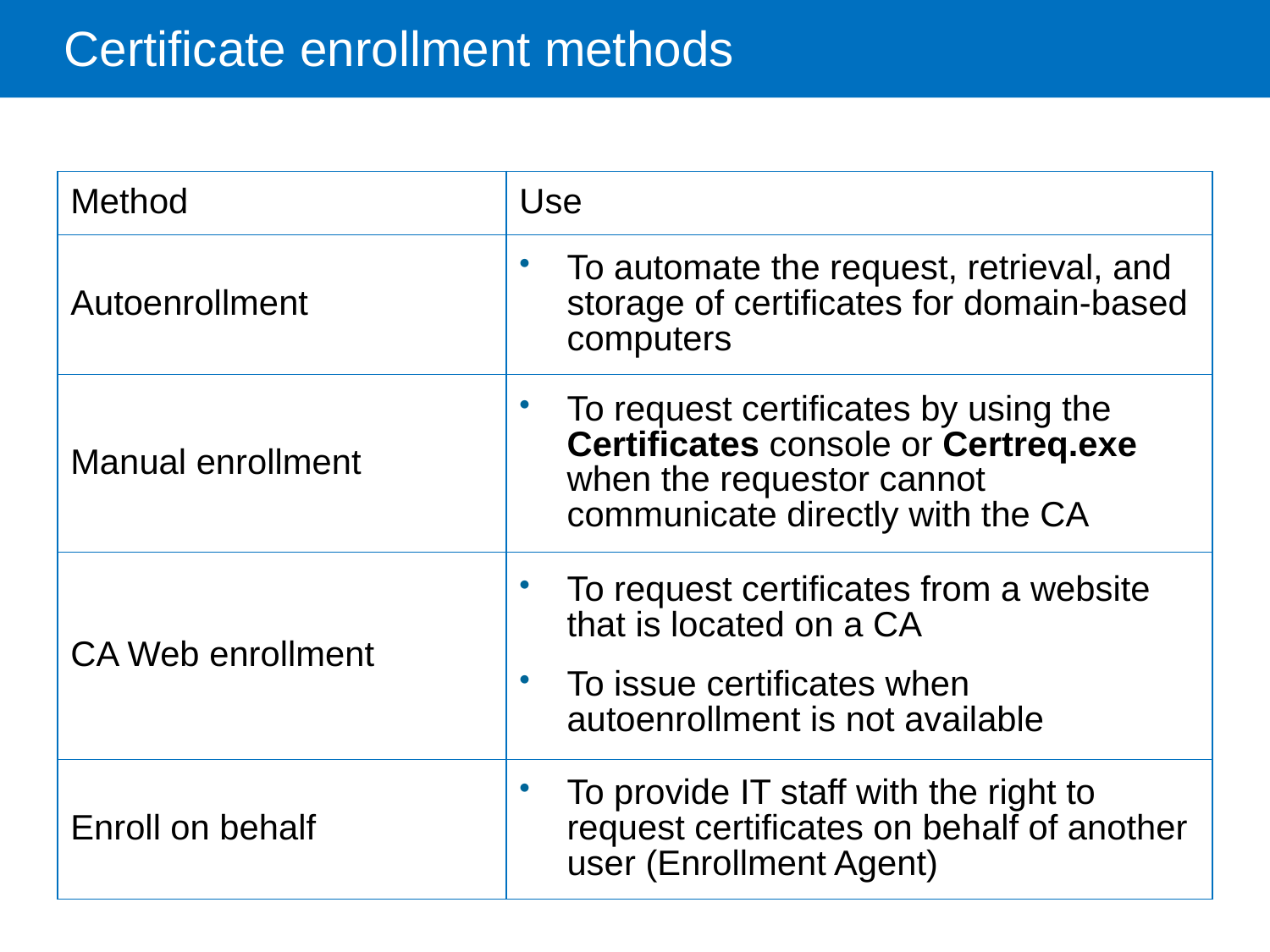

# Certificate enrollment methods
| Method | Use |
| --- | --- |
| Autoenrollment | To automate the request, retrieval, and storage of certificates for domain-based computers |
| Manual enrollment | To request certificates by using the Certificates console or Certreq.exe when the requestor cannot communicate directly with the CA |
| CA Web enrollment | To request certificates from a website that is located on a CA To issue certificates when autoenrollment is not available |
| Enroll on behalf | To provide IT staff with the right to request certificates on behalf of another user (Enrollment Agent) |